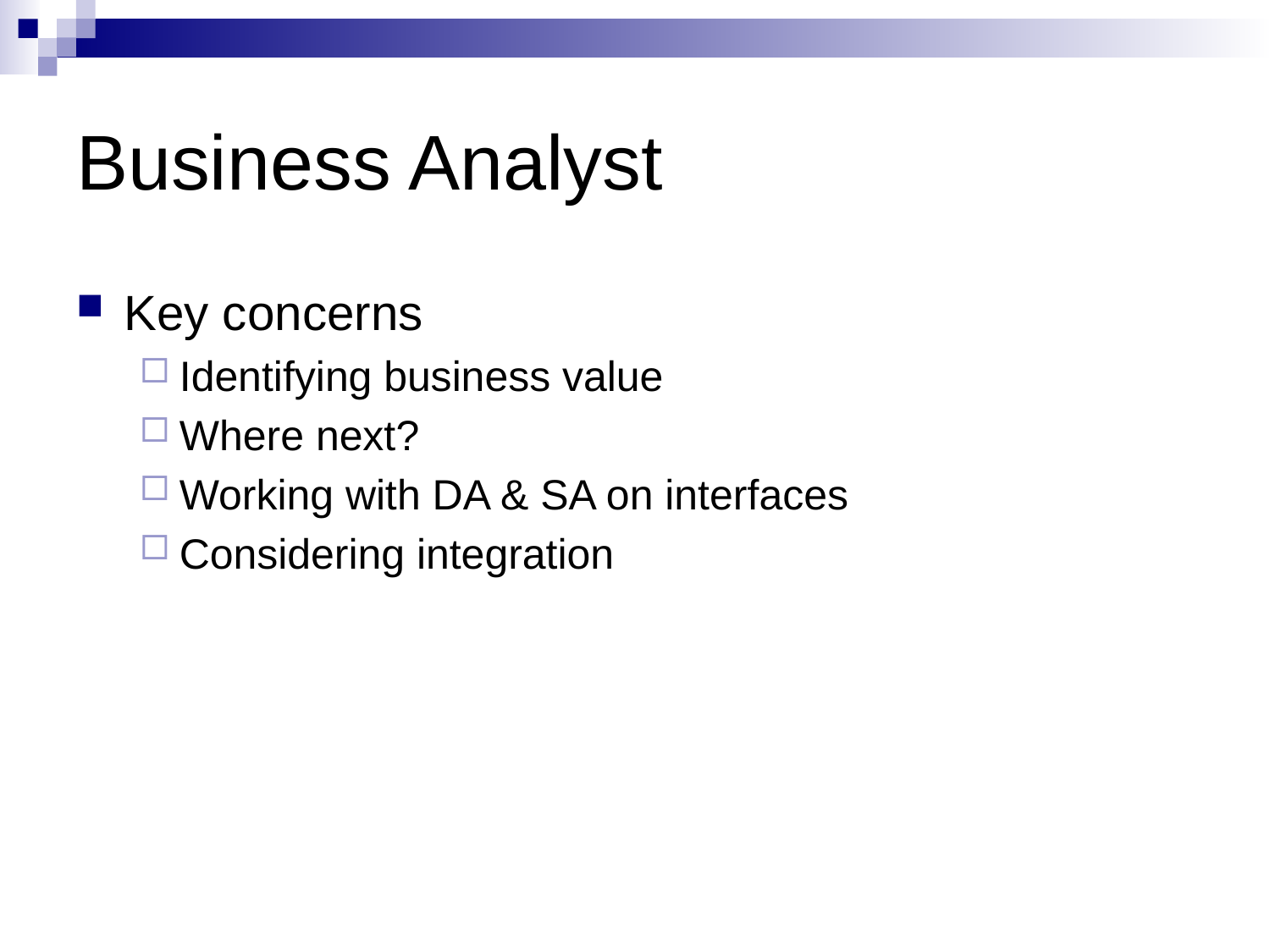

# Business Analyst
Key concerns
Identifying business value
Where next?
Working with DA & SA on interfaces
Considering integration